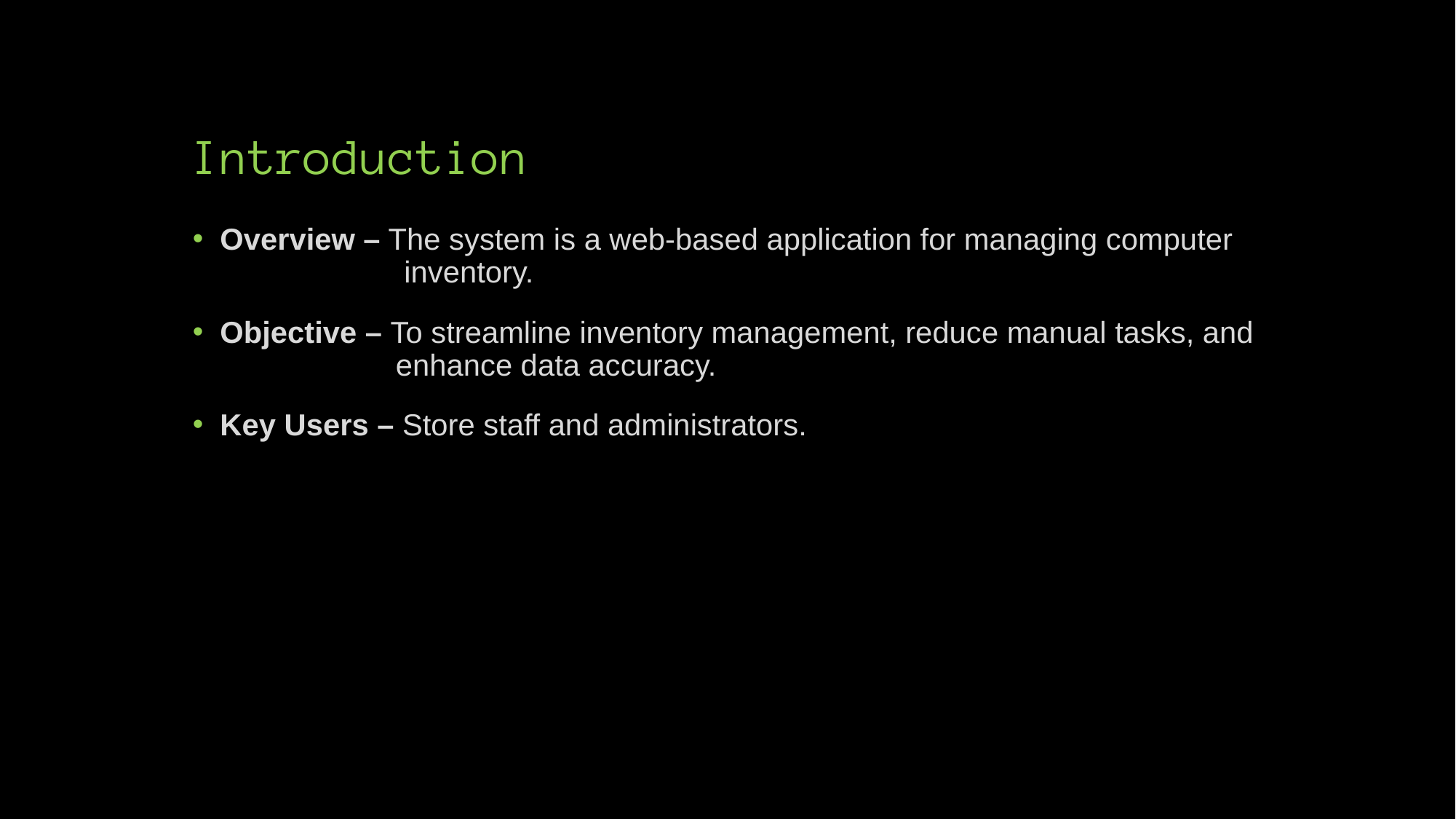

# Introduction
Overview – The system is a web-based application for managing computer
                      inventory.
Objective – To streamline inventory management, reduce manual tasks, and
                     enhance data accuracy.
Key Users – Store staff and administrators.